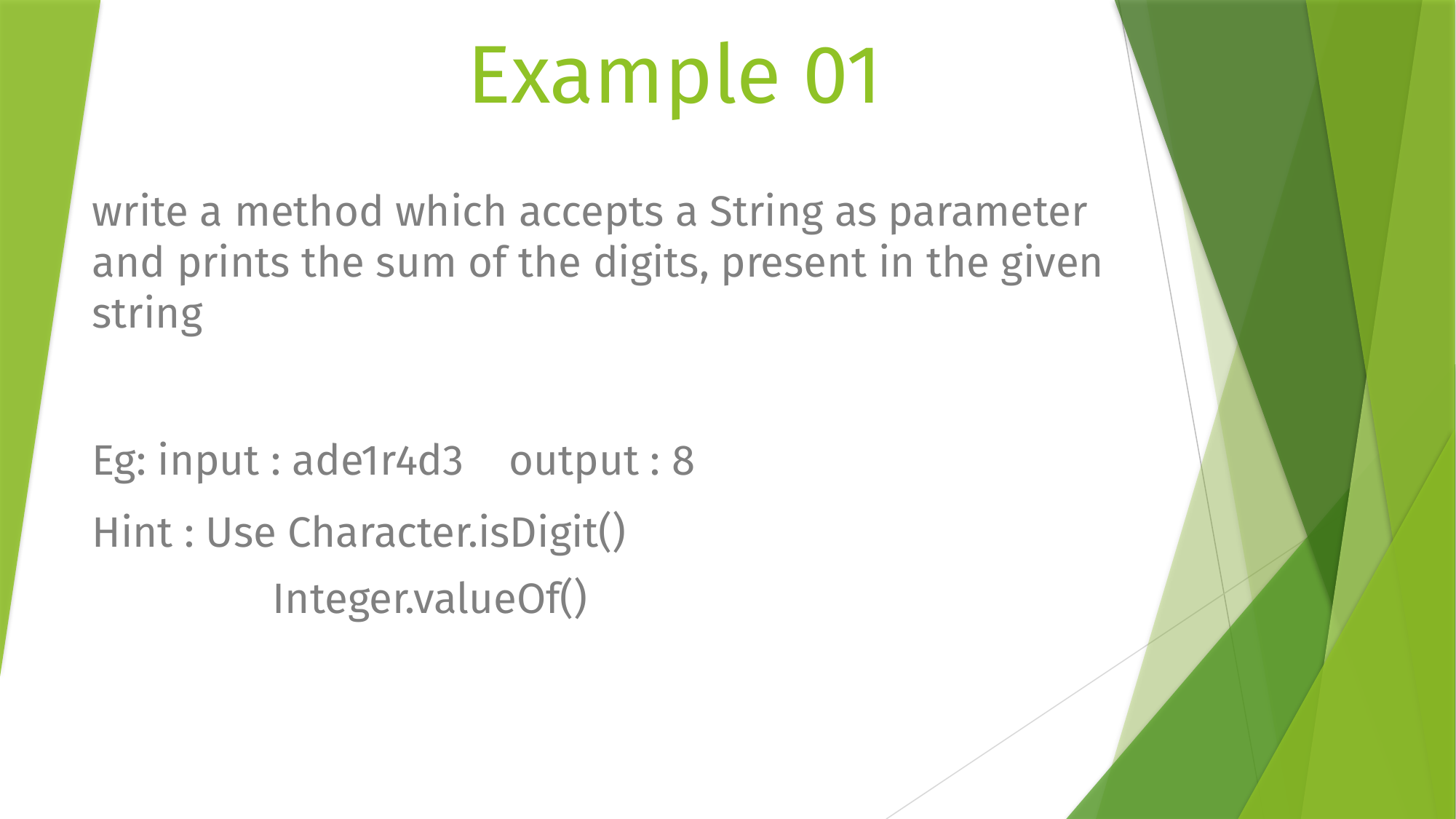

# Example 01
write a method which accepts a String as parameter and prints the sum of the digits, present in the given string
Eg: input : ade1r4d3    output : 8
Hint : Use Character.isDigit()
                Integer.valueOf()